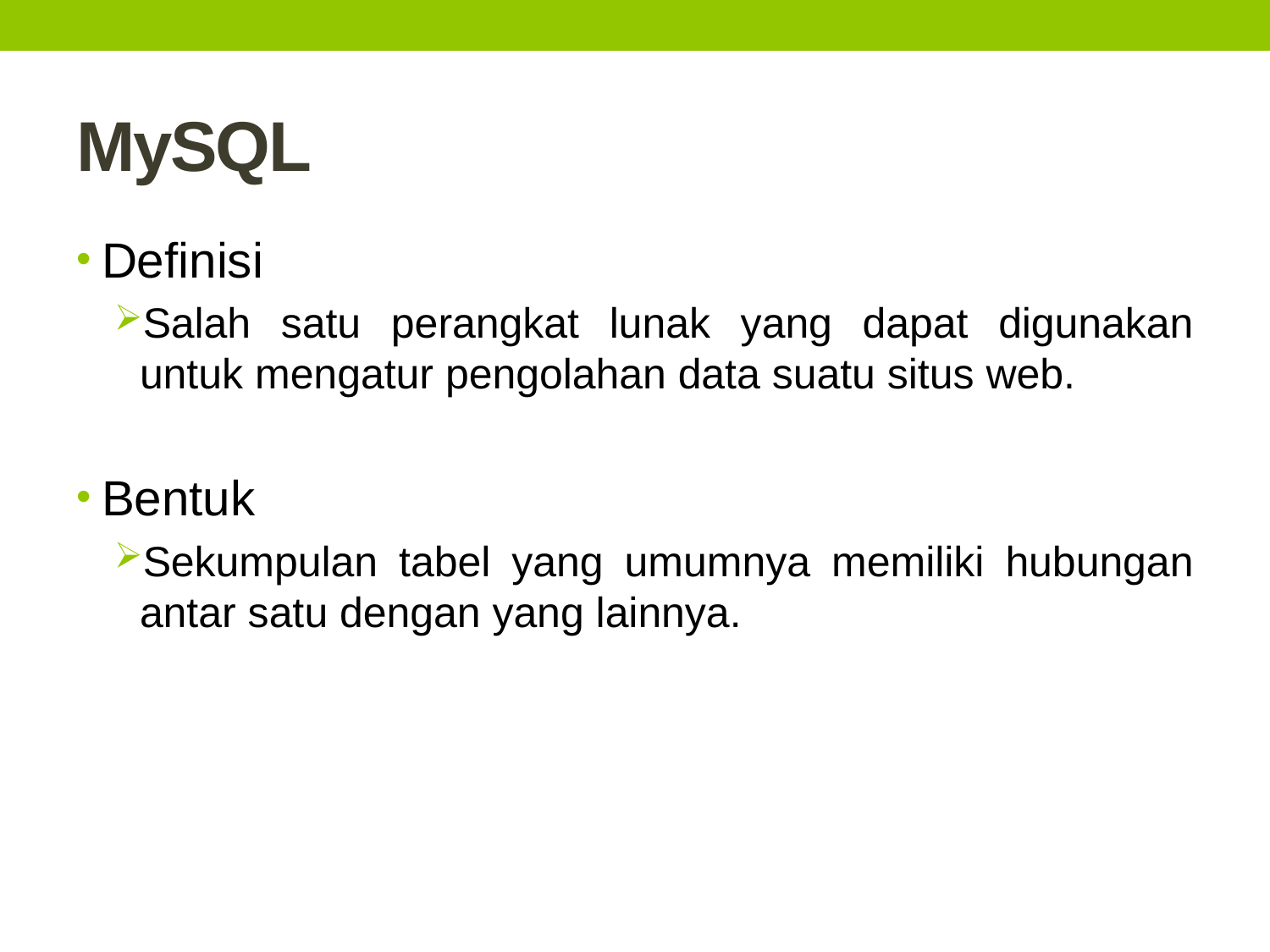

# MySQL
Definisi
Salah satu perangkat lunak yang dapat digunakan untuk mengatur pengolahan data suatu situs web.

Bentuk
Sekumpulan tabel yang umumnya memiliki hubungan antar satu dengan yang lainnya.